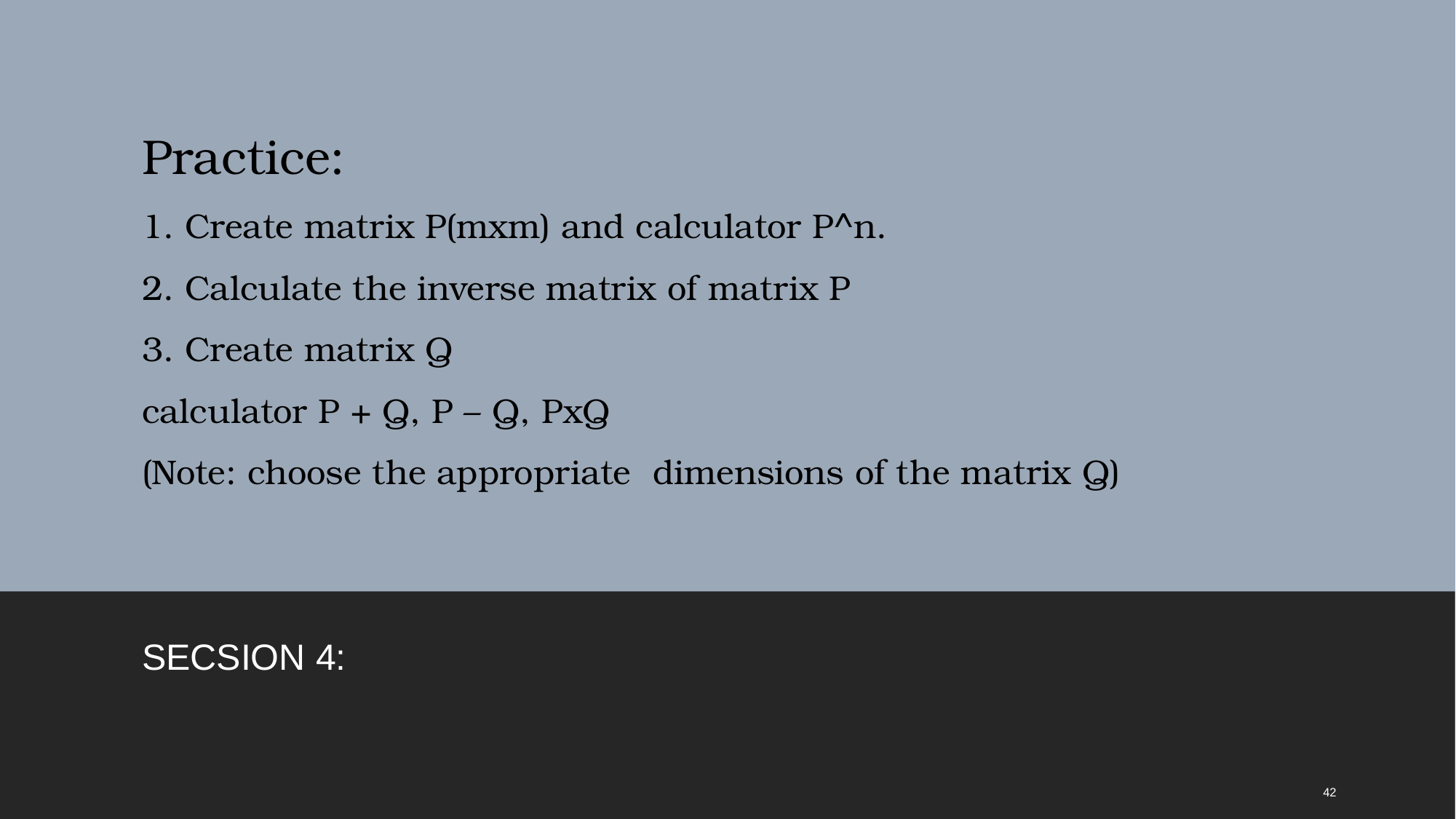

# Practice: 1. Create matrix P(mxm) and calculator P^n. 2. Calculate the inverse matrix of matrix P 3. Create matrix Q calculator P + Q, P – Q, PxQ (Note: choose the appropriate  dimensions of the matrix Q)

SECSION 4:
42